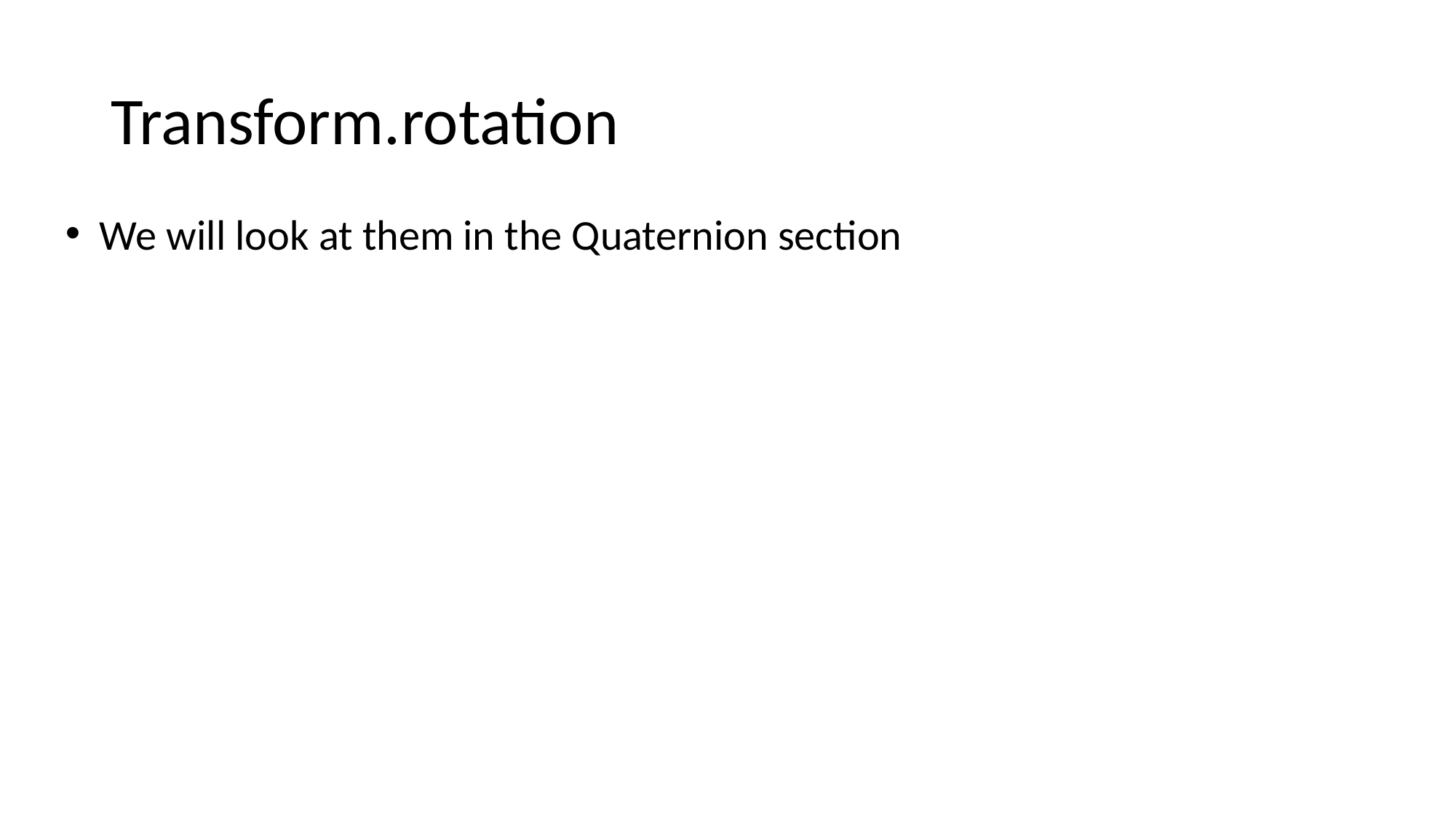

# Transform.rotation
We will look at them in the Quaternion section